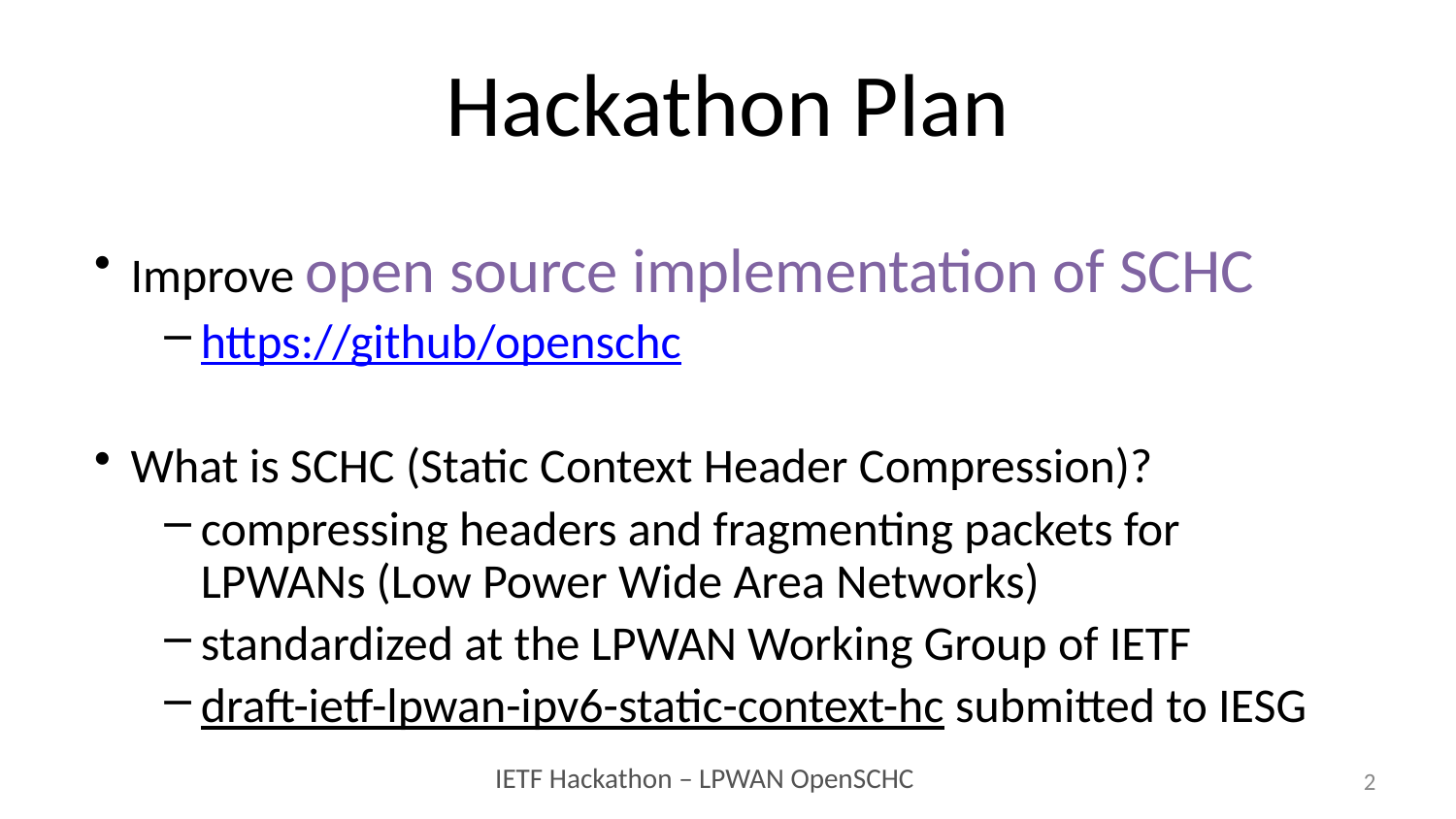

# Hackathon Plan
Improve open source implementation of SCHC
https://github/openschc

What is SCHC (Static Context Header Compression)?
compressing headers and fragmenting packets for LPWANs (Low Power Wide Area Networks)
standardized at the LPWAN Working Group of IETF
draft-ietf-lpwan-ipv6-static-context-hc submitted to IESG
2